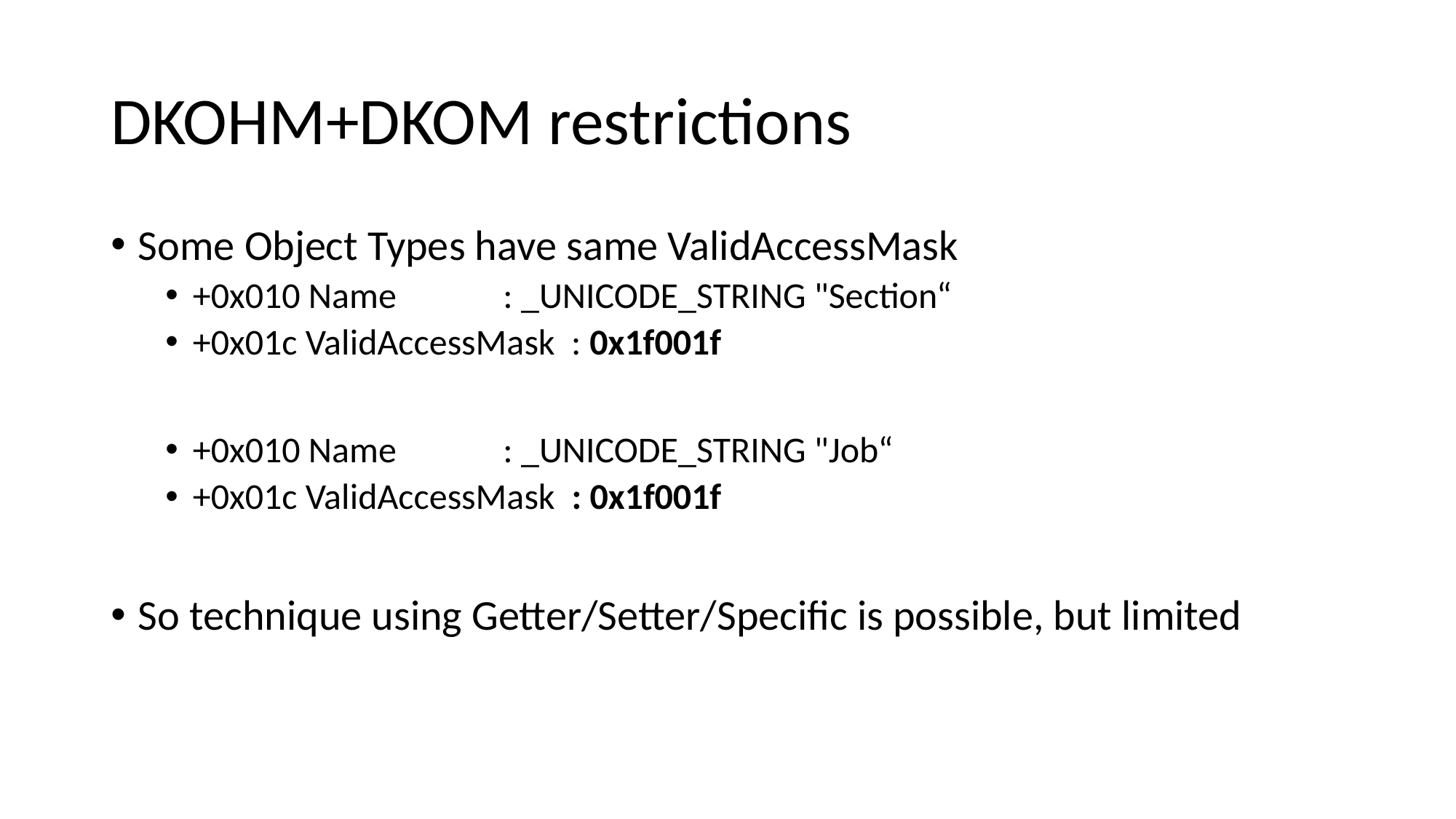

# DKOHM+DKOM restrictions
Some Object Types have same ValidAccessMask
+0x010 Name             : _UNICODE_STRING "Section“
+0x01c ValidAccessMask  : 0x1f001f

+0x010 Name             : _UNICODE_STRING "Job“
+0x01c ValidAccessMask  : 0x1f001f

So technique using Getter/Setter/Specific is possible, but limited